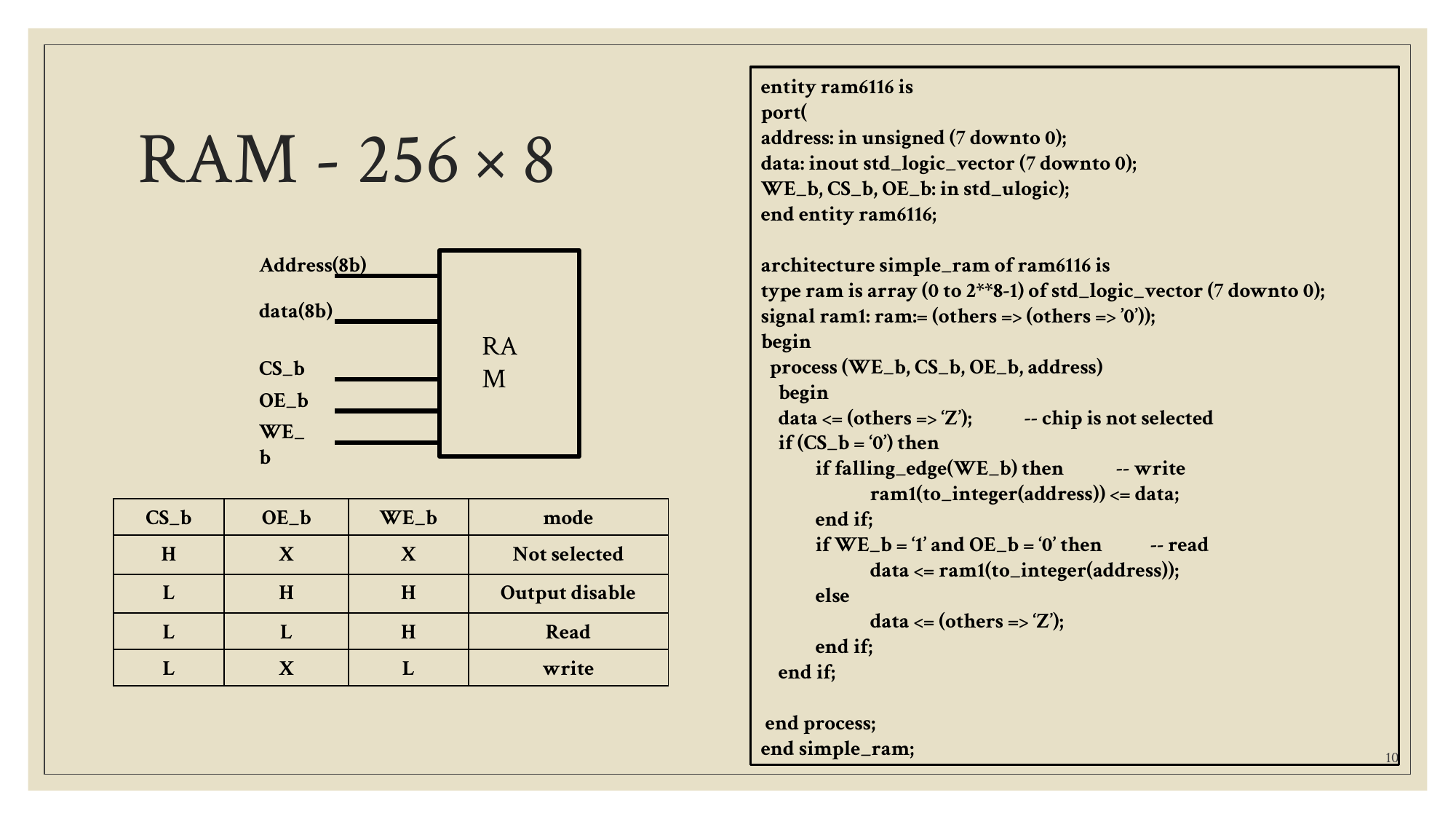

entity ram6116 is
port(
address: in unsigned (7 downto 0);
data: inout std_logic_vector (7 downto 0);
WE_b, CS_b, OE_b: in std_ulogic);
end entity ram6116;

architecture simple_ram of ram6116 is
type ram is array (0 to 2**8-1) of std_logic_vector (7 downto 0);
signal ram1: ram:= (others => (others => ’0’));
begin
  process (WE_b, CS_b, OE_b, address)
    begin
    data <= (others => ‘Z’);            -- chip is not selected
    if (CS_b = ‘0’) then
if falling_edge(WE_b) then            -- write
ram1(to_integer(address)) <= data;
end if;
if WE_b = ‘1’ and OE_b = ‘0’ then           -- read
data <= ram1(to_integer(address));
else
data <= (others => ‘Z’);
end if;
    end if;

 end process;
end simple_ram;
# RAM - 256 × 8
Address(8b)

data(8b)
RAM
CS_b
OE_b
WE_b
| CS\_b | OE\_b | WE\_b | mode |
| --- | --- | --- | --- |
| H | X | X | Not selected |
| L | H | H | Output disable |
| L | L | H | Read |
| L | X | L | write |
10